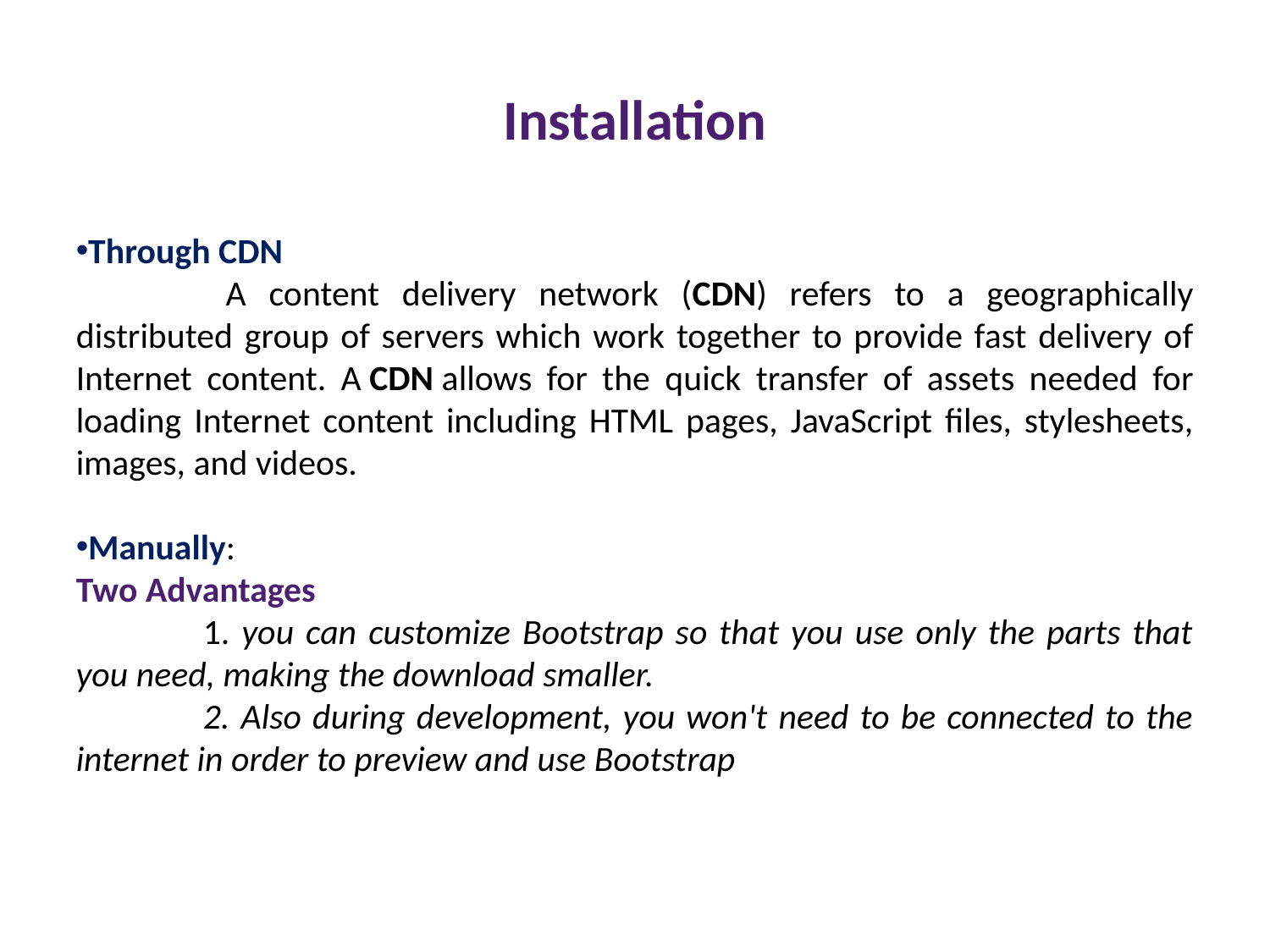

Installation
Through CDN
	 A content delivery network (CDN) refers to a geographically distributed group of servers which work together to provide fast delivery of Internet content. A CDN allows for the quick transfer of assets needed for loading Internet content including HTML pages, JavaScript files, stylesheets, images, and videos.

Manually:
Two Advantages
	1. you can customize Bootstrap so that you use only the parts that you need, making the download smaller.
	2. Also during development, you won't need to be connected to the internet in order to preview and use Bootstrap